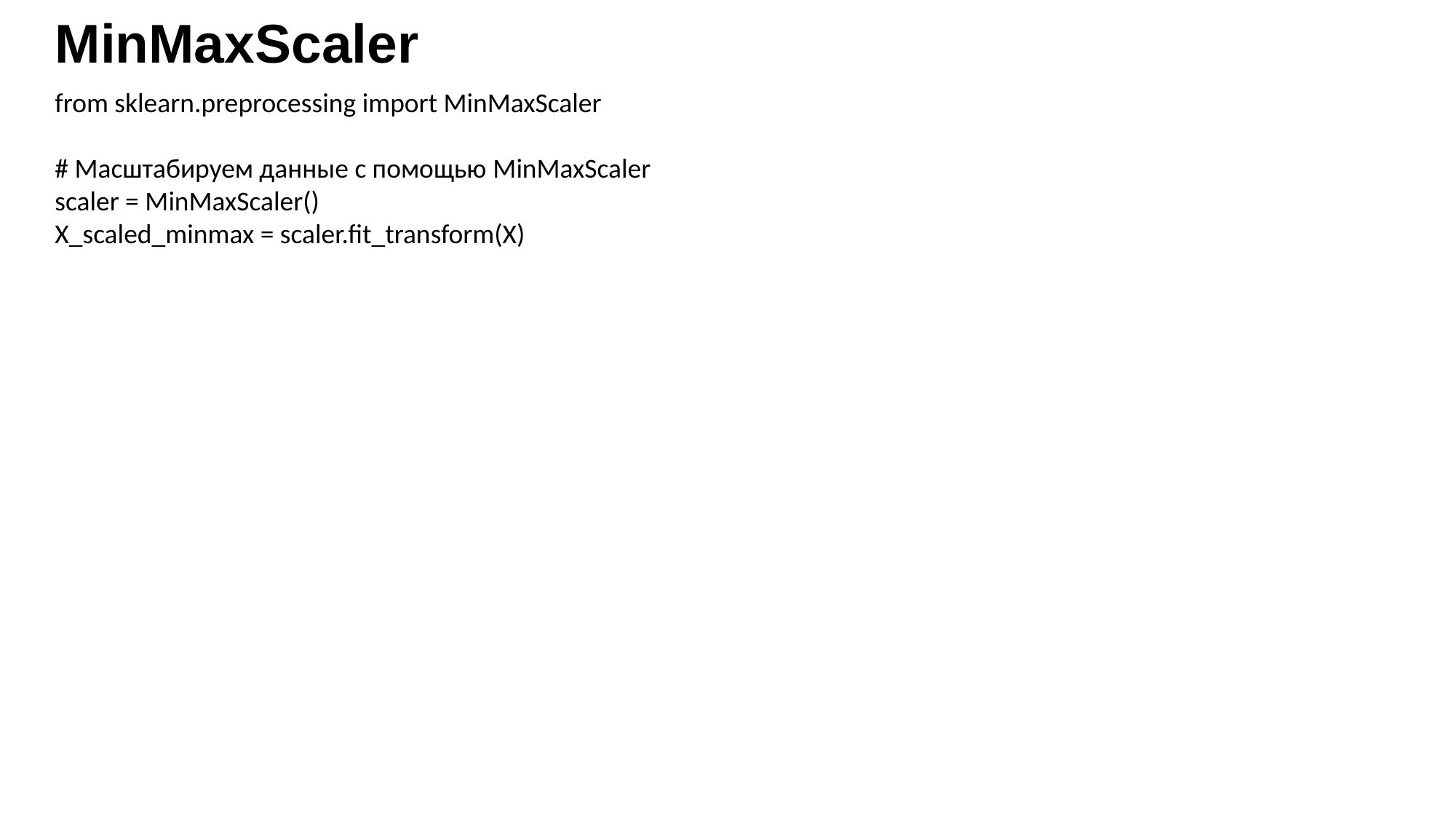

# MinMaxScaler
from sklearn.preprocessing import MinMaxScaler

# Масштабируем данные с помощью MinMaxScaler
scaler = MinMaxScaler()
X_scaled_minmax = scaler.fit_transform(X)